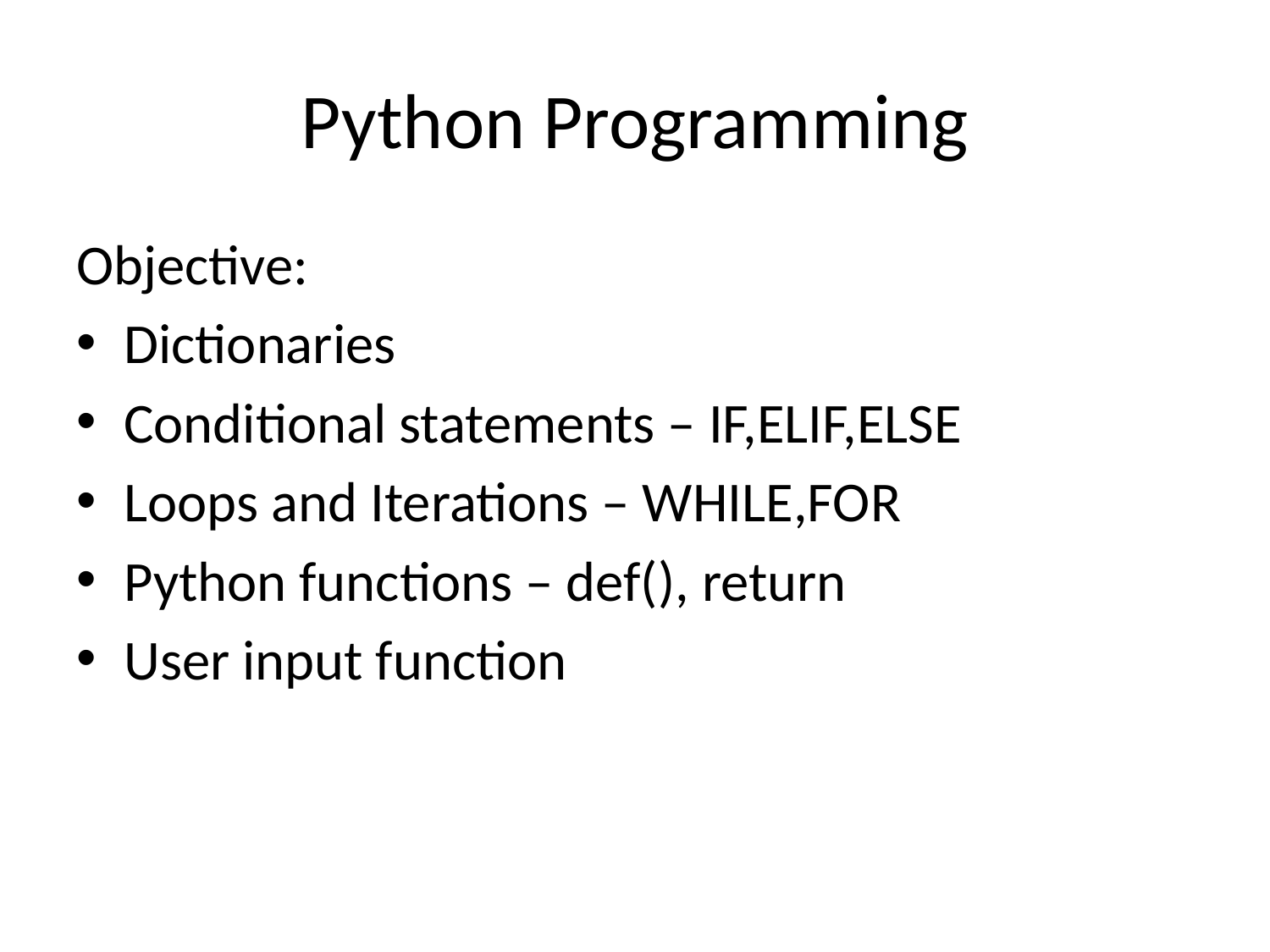

# Python Programming
Objective:
Dictionaries
Conditional statements – IF,ELIF,ELSE
Loops and Iterations – WHILE,FOR
Python functions – def(), return
User input function